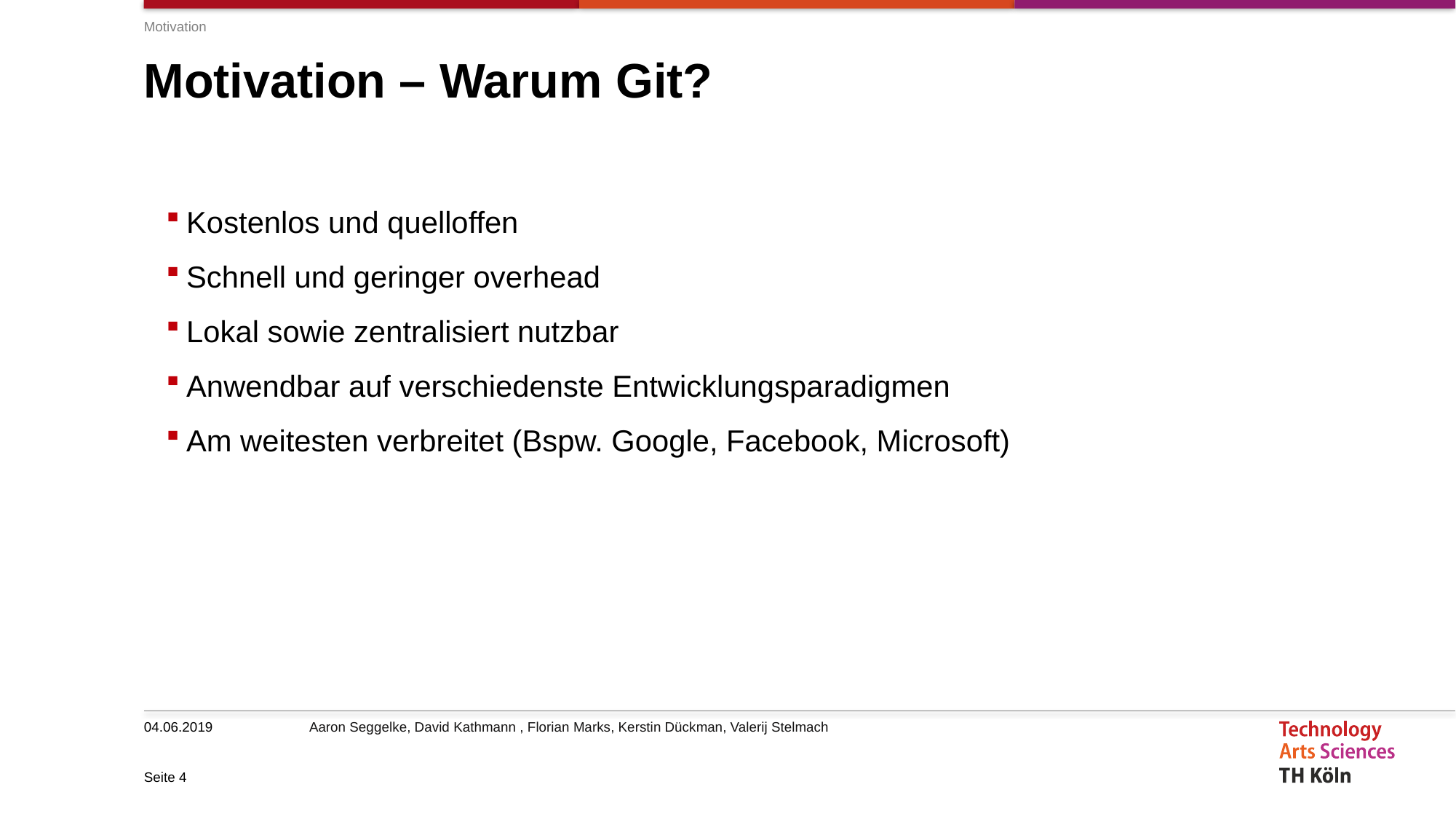

Motivation
# Motivation – Warum Git?
Kostenlos und quelloffen
Schnell und geringer overhead
Lokal sowie zentralisiert nutzbar
Anwendbar auf verschiedenste Entwicklungsparadigmen
Am weitesten verbreitet (Bspw. Google, Facebook, Microsoft)

04.06.2019
Seite 4